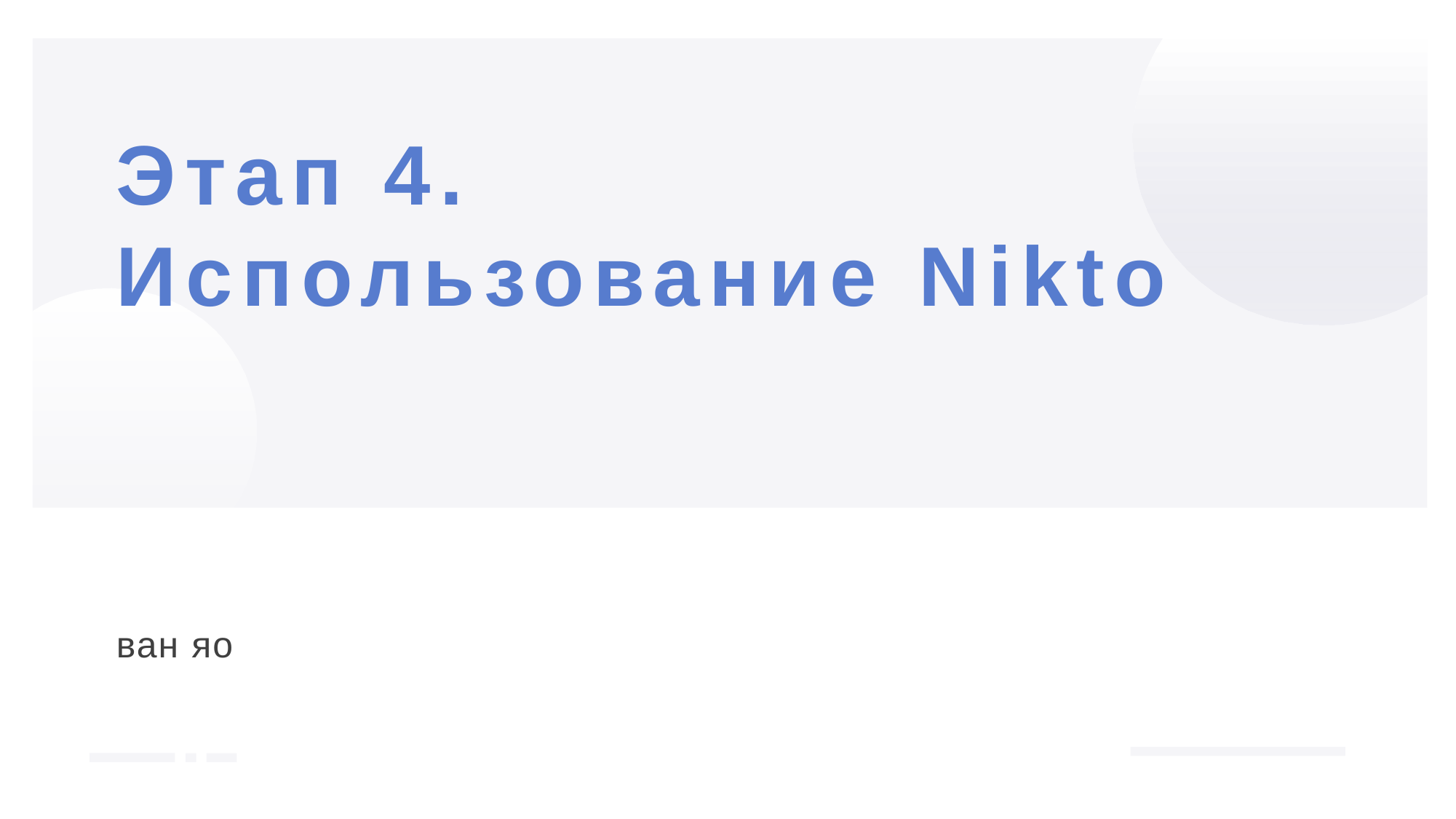

# Этап 4. Использование Nikto
ван яо